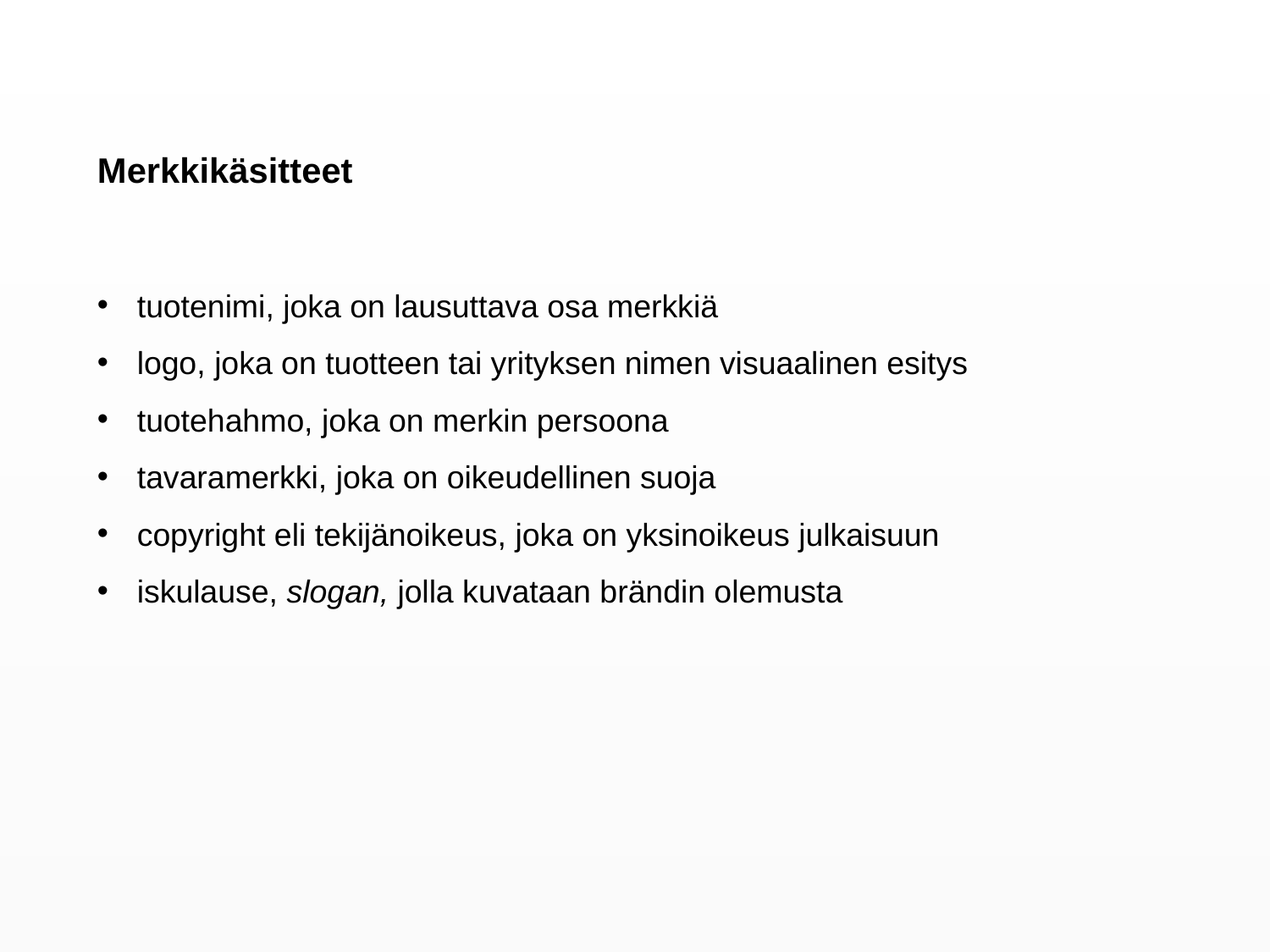

Merkkikäsitteet

tuotenimi, joka on lausuttava osa merkkiä
logo, joka on tuotteen tai yrityksen nimen visuaalinen esitys
tuotehahmo, joka on merkin persoona
tavaramerkki, joka on oikeudellinen suoja
copyright eli tekijänoikeus, joka on yksinoikeus julkaisuun
iskulause, slogan, jolla kuvataan brändin olemusta